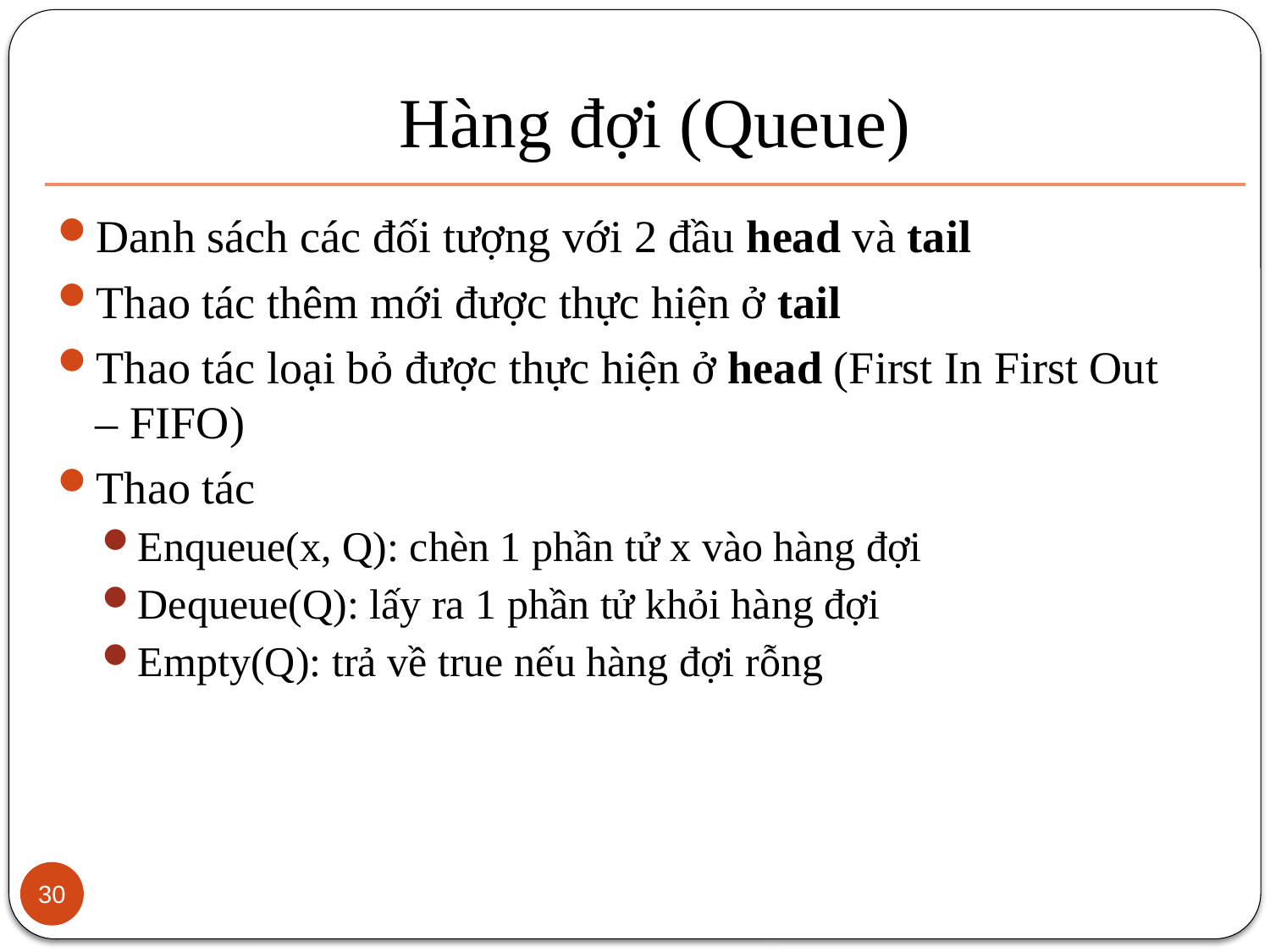

# Hàng đợi (Queue)
Danh sách các đối tượng với 2 đầu head và tail
Thao tác thêm mới được thực hiện ở tail
Thao tác loại bỏ được thực hiện ở head (First In First Out – FIFO)
Thao tác
Enqueue(x, Q): chèn 1 phần tử x vào hàng đợi
Dequeue(Q): lấy ra 1 phần tử khỏi hàng đợi
Empty(Q): trả về true nếu hàng đợi rỗng

30